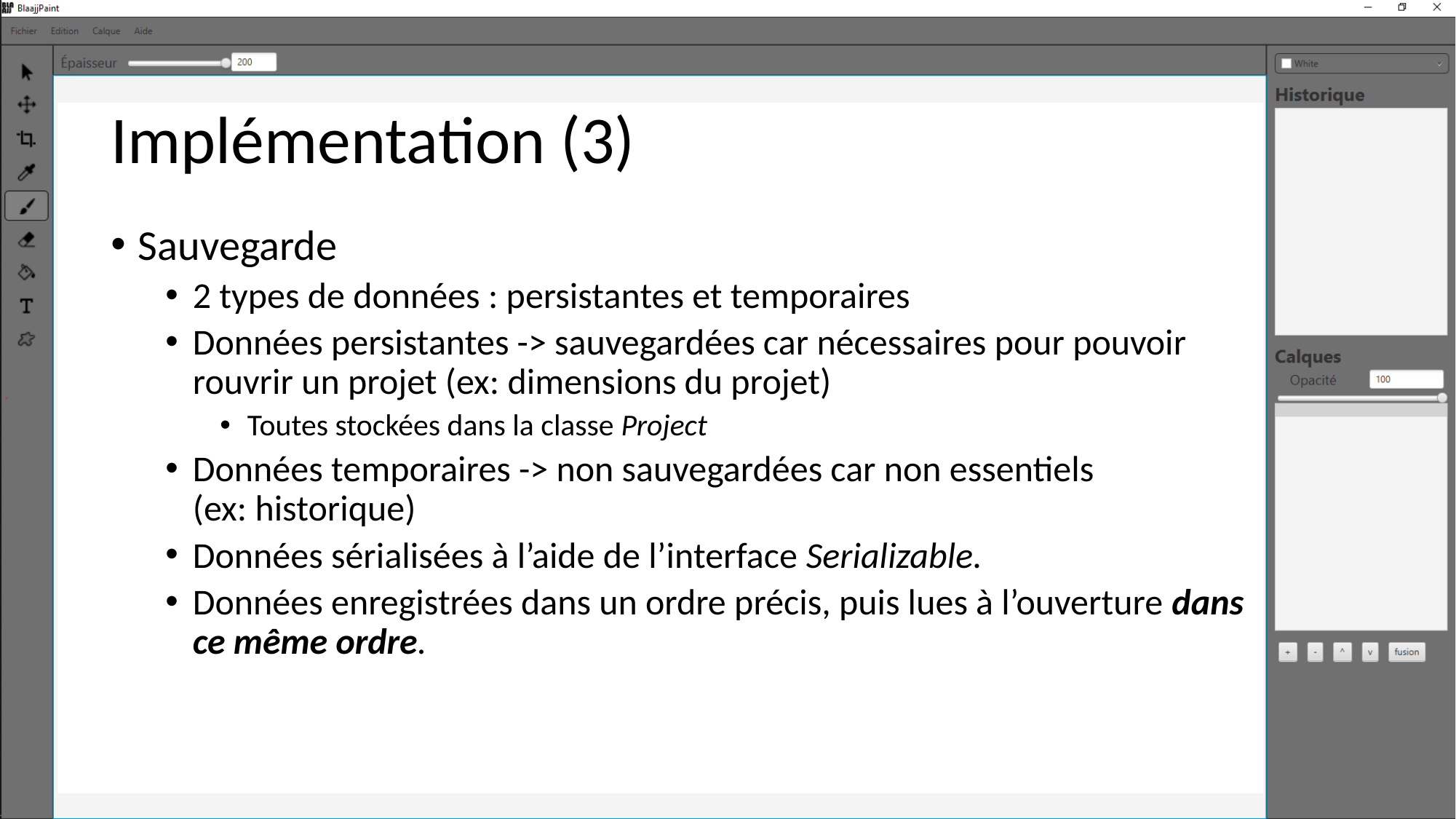

# Implémentation (3)
Sauvegarde
2 types de données : persistantes et temporaires
Données persistantes -> sauvegardées car nécessaires pour pouvoir rouvrir un projet (ex: dimensions du projet)
Toutes stockées dans la classe Project
Données temporaires -> non sauvegardées car non essentiels
(ex: historique)
Données sérialisées à l’aide de l’interface Serializable.
Données enregistrées dans un ordre précis, puis lues à l’ouverture dans ce même ordre.